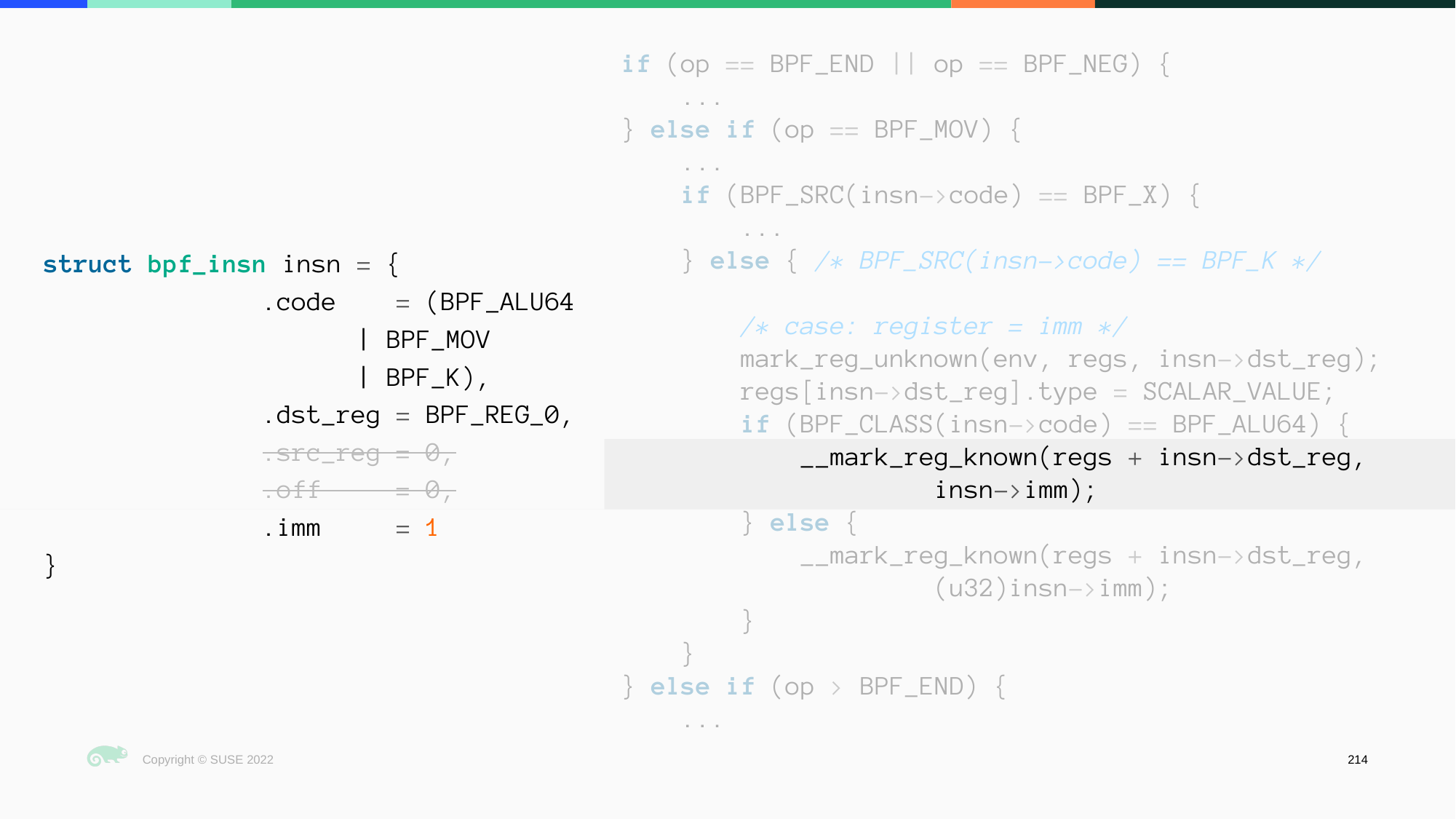

if (op == BPF_END || op == BPF_NEG) {
    ...
} else if (op == BPF_MOV) {
    ...
    if (BPF_SRC(insn->code) == BPF_X) {
        ...
    } else { /* BPF_SRC(insn->code) == BPF_K */

        /* case: register = imm */
        mark_reg_unknown(env, regs, insn->dst_reg);
        regs[insn->dst_reg].type = SCALAR_VALUE;
        if (BPF_CLASS(insn->code) == BPF_ALU64) {
            __mark_reg_known(regs + insn->dst_reg,
                     insn->imm);
        } else {
            __mark_reg_known(regs + insn->dst_reg,
                     (u32)insn->imm);
        }
    }
} else if (op > BPF_END) {
    ...
struct bpf_insn insn = {
		.code    = (BPF_ALU64
                     | BPF_MOV
                     | BPF_K),
		.dst_reg = BPF_REG_0,
		.src_reg = 0,
		.off     = 0,
		.imm     = 1
}

214